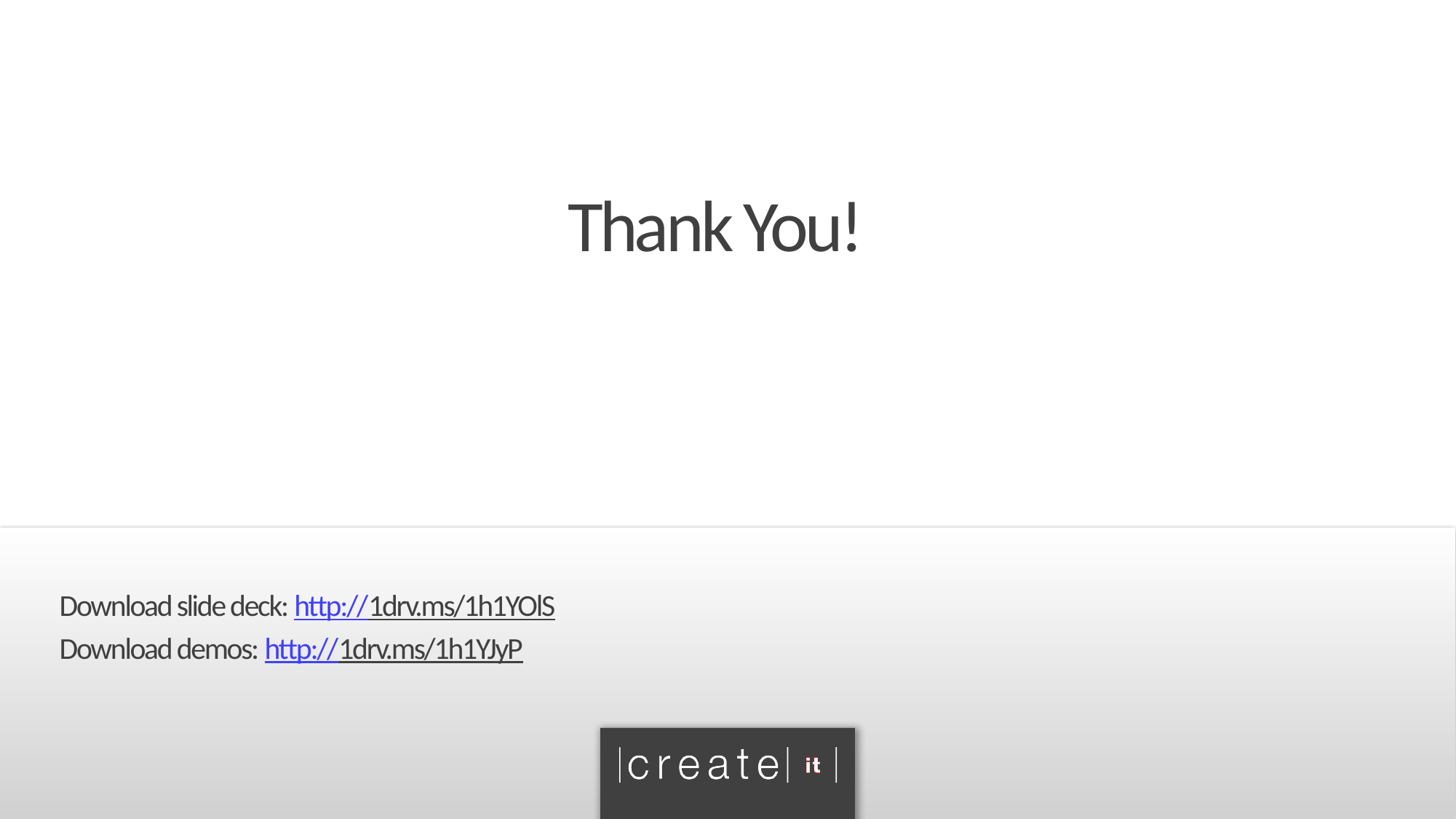

# Thank You!
Download slide deck: http://1drv.ms/1h1YOlS
Download demos: http://1drv.ms/1h1YJyP